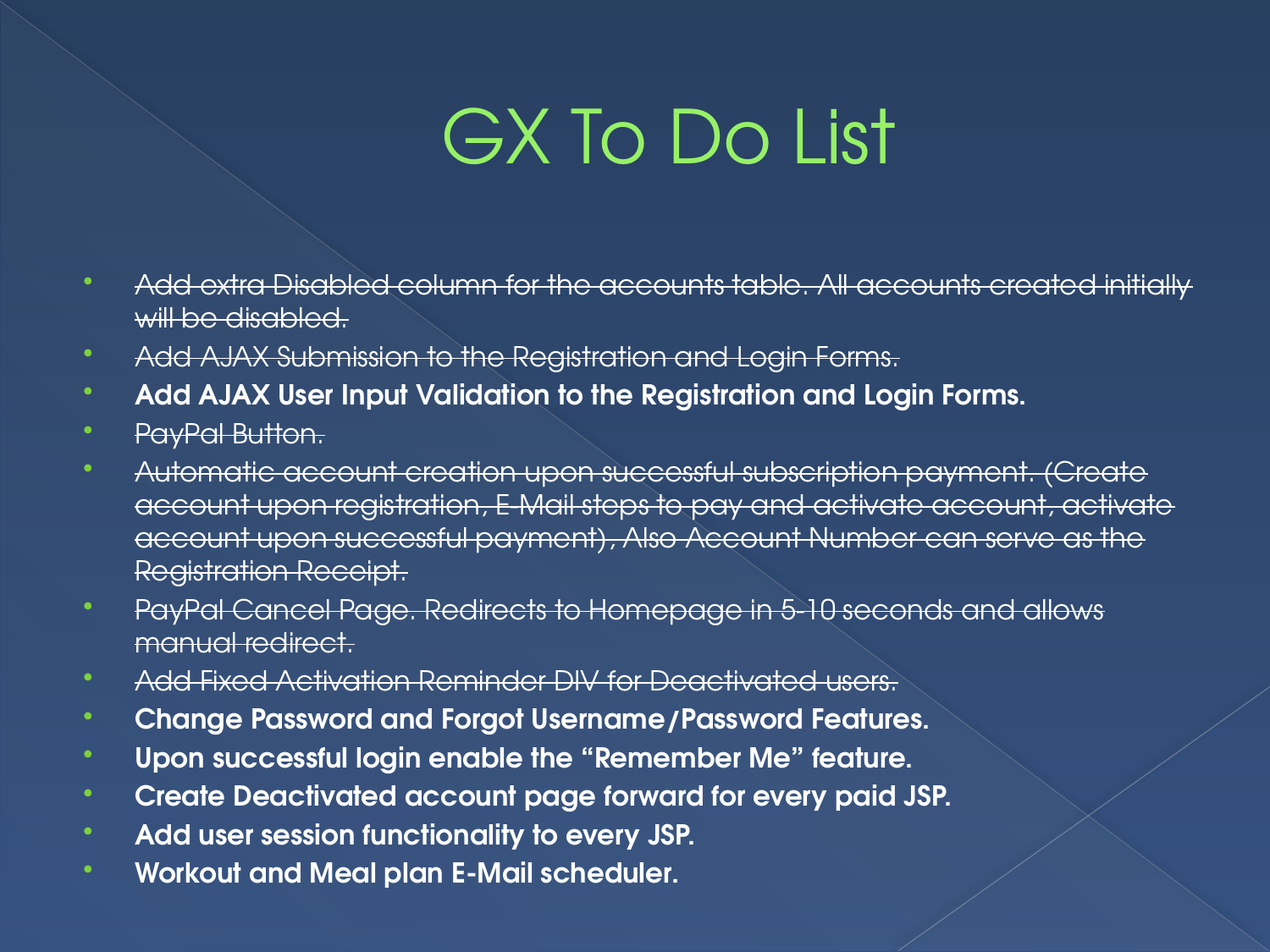

# GX To Do List
Add extra Disabled column for the accounts table. All accounts created initially will be disabled.
Add AJAX Submission to the Registration and Login Forms.
Add AJAX User Input Validation to the Registration and Login Forms.
PayPal Button.
Automatic account creation upon successful subscription payment. (Create account upon registration, E-Mail steps to pay and activate account, activate account upon successful payment), Also Account Number can serve as the Registration Receipt.
PayPal Cancel Page. Redirects to Homepage in 5-10 seconds and allows manual redirect.
Add Fixed Activation Reminder DIV for Deactivated users.
Change Password and Forgot Username/Password Features.
Upon successful login enable the “Remember Me” feature.
Create Deactivated account page forward for every paid JSP.
Add user session functionality to every JSP.
Workout and Meal plan E-Mail scheduler.